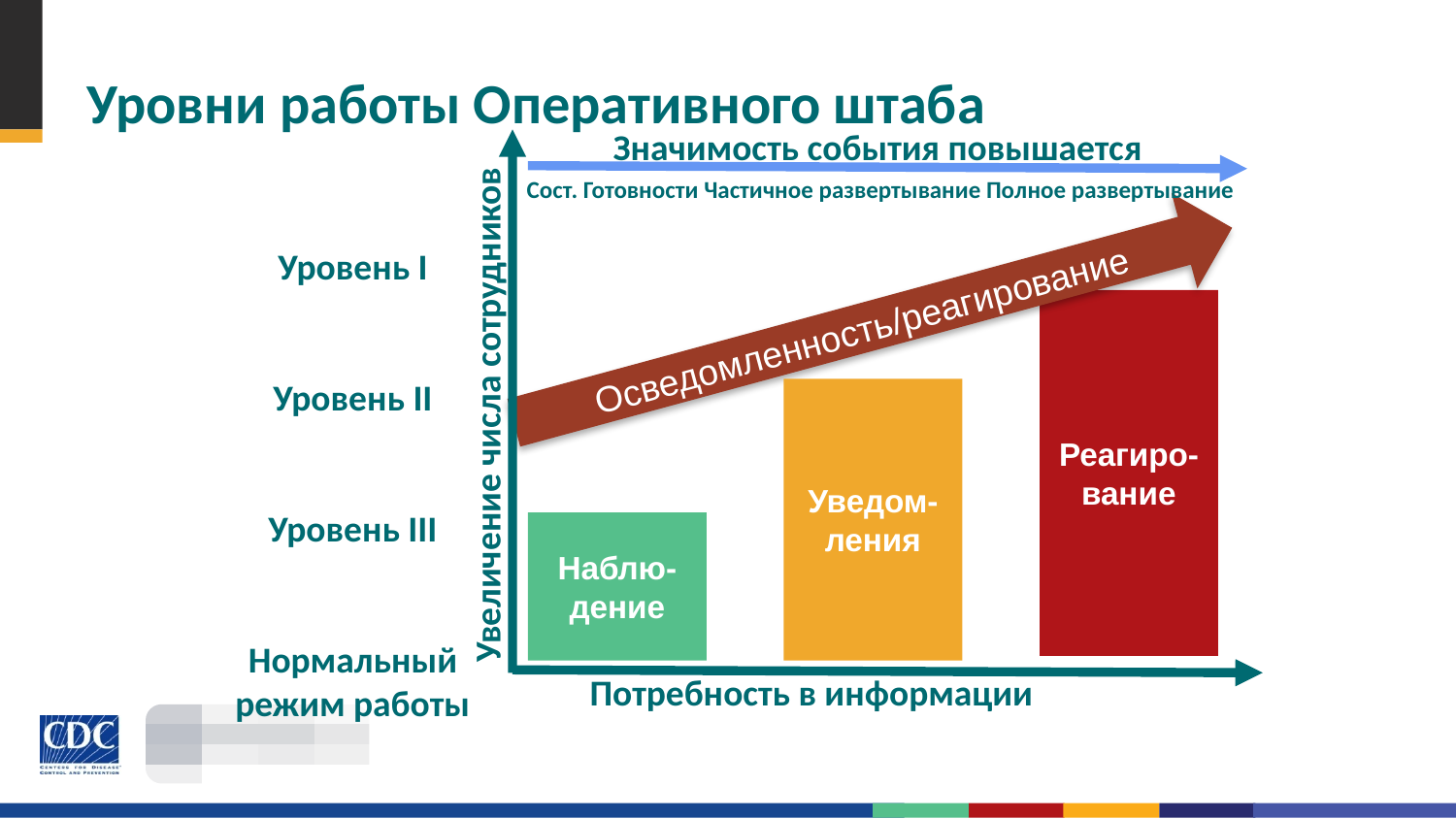

# Уровни работы Оперативного штаба
Значимость события повышается

Сост. Готовности Частичное развертывание Полное развертывание
Уровень I

Уровень II

Уровень III

Нормальный режим работы
Осведомленность/реагирование
Реагиро-вание

Уведом-ления
Увеличение числа сотрудников
Наблю-дение
Потребность в информации